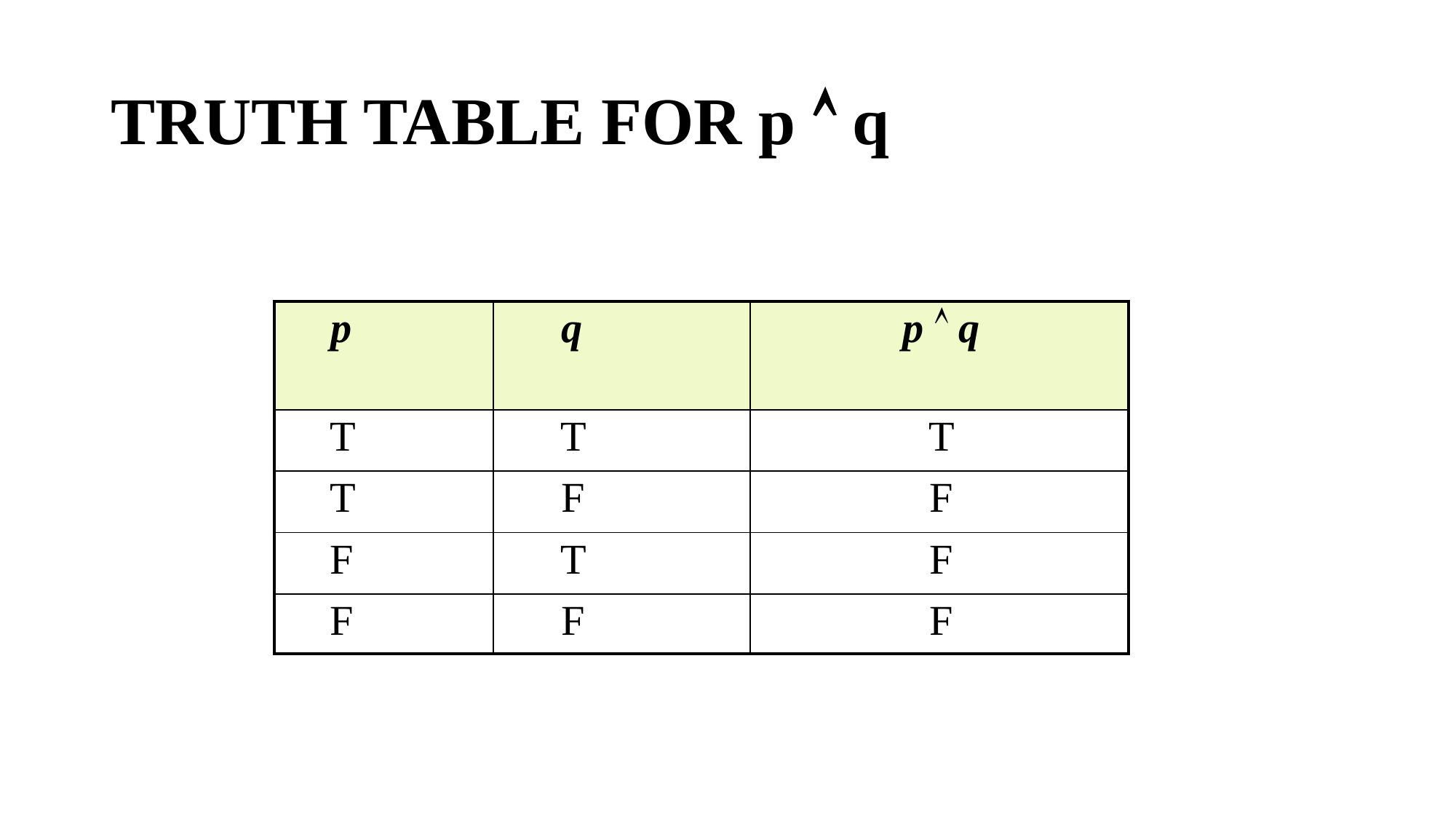

# TRUTH TABLE FOR p ∧ q
| p | q | p ∧ q |
| --- | --- | --- |
| T | T | T |
| T | F | F |
| F | T | F |
| F | F | F |